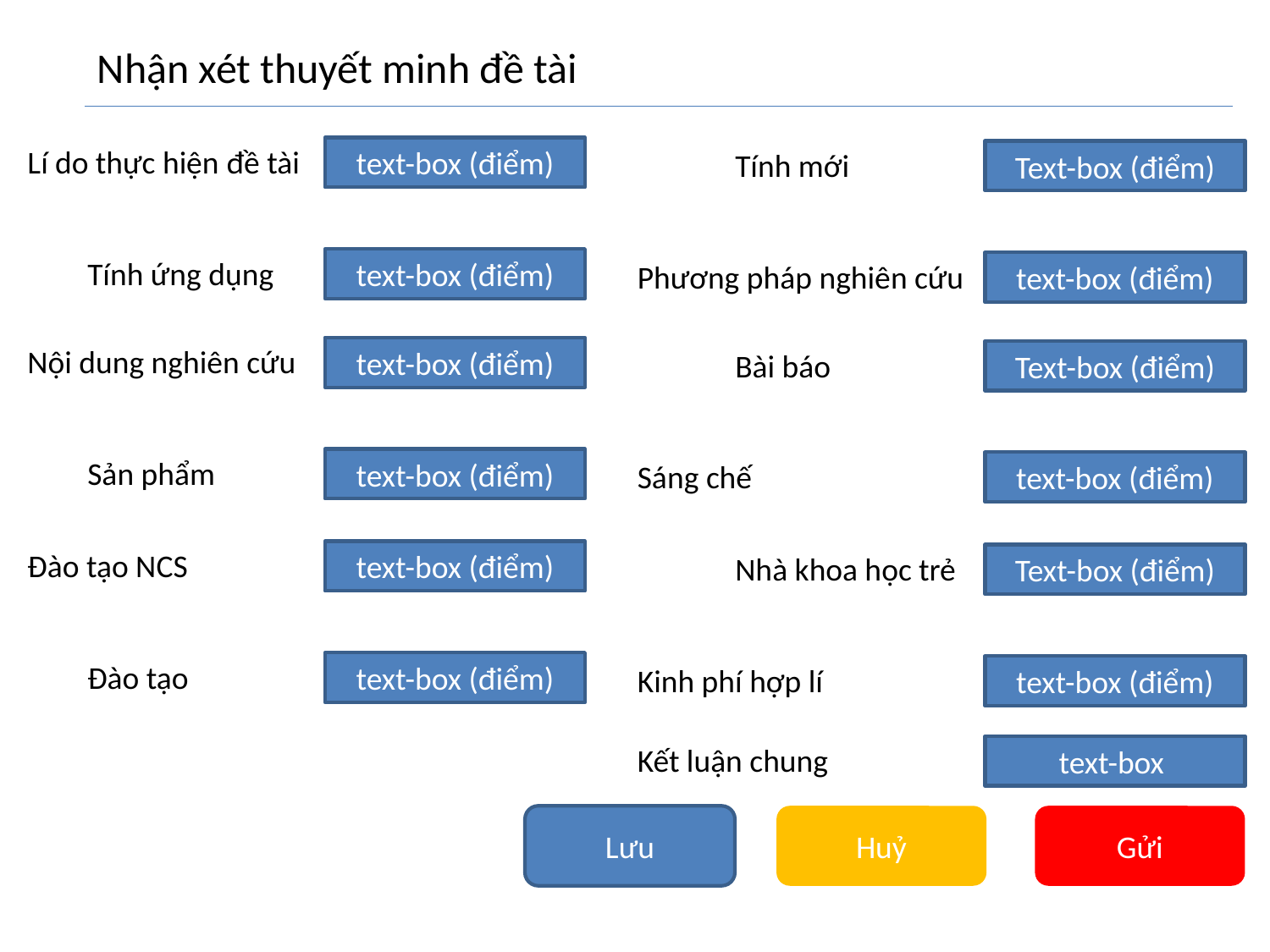

Nhận xét thuyết minh đề tài
Lí do thực hiện đề tài
text-box (điểm)
Tính mới
Text-box (điểm)
Tính ứng dụng
text-box (điểm)
Phương pháp nghiên cứu
text-box (điểm)
Nội dung nghiên cứu
text-box (điểm)
Bài báo
Text-box (điểm)
Sản phẩm
text-box (điểm)
Sáng chế
text-box (điểm)
Đào tạo NCS
text-box (điểm)
Nhà khoa học trẻ
Text-box (điểm)
Đào tạo
text-box (điểm)
Kinh phí hợp lí
text-box (điểm)
Kết luận chung
text-box
Lưu
Huỷ
Gửi